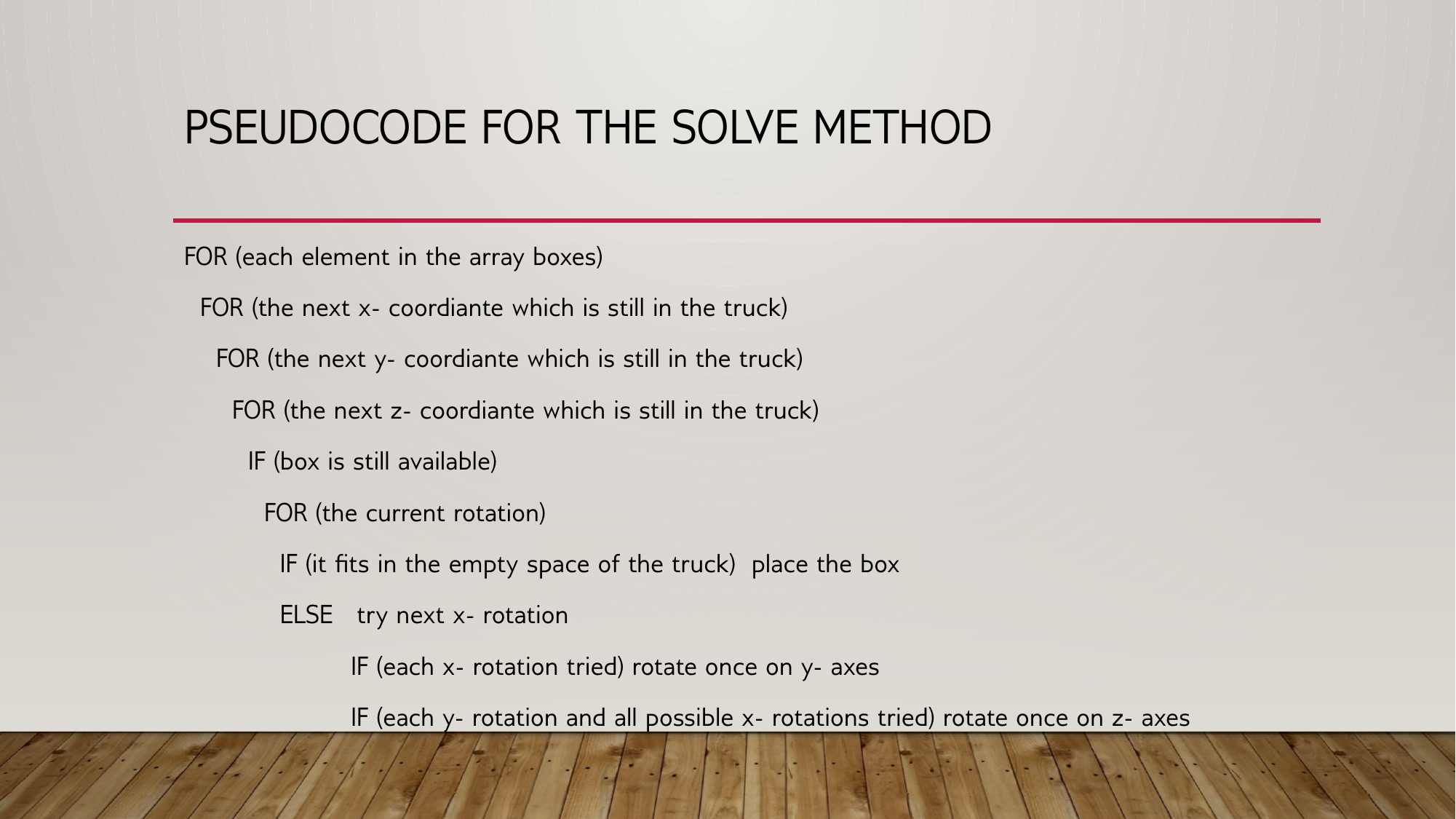

# Pseudocode for the solve method
FOR (each element in the array boxes)
  FOR (the next x- coordiante which is still in the truck)
    FOR (the next y- coordiante which is still in the truck)
      FOR (the next z- coordiante which is still in the truck)
        IF (box is still available)
          FOR (the current rotation)
            IF (it fits in the empty space of the truck)  place the box
            ELSE   try next x- rotation
	         IF (each x- rotation tried) rotate once on y- axes
	         IF (each y- rotation and all possible x- rotations tried) rotate once on z- axes